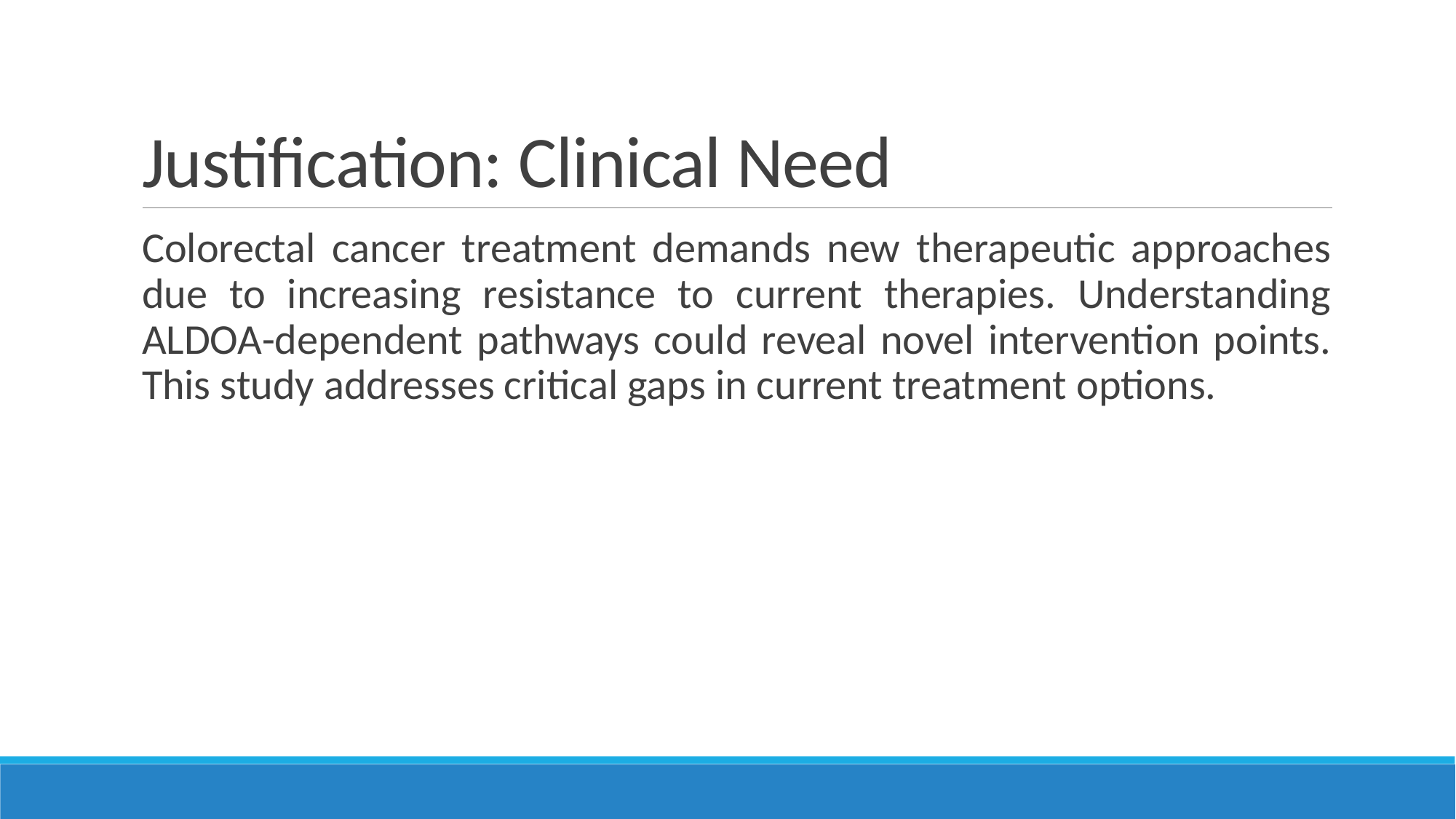

# Justification: Clinical Need
Colorectal cancer treatment demands new therapeutic approaches due to increasing resistance to current therapies. Understanding ALDOA-dependent pathways could reveal novel intervention points. This study addresses critical gaps in current treatment options.